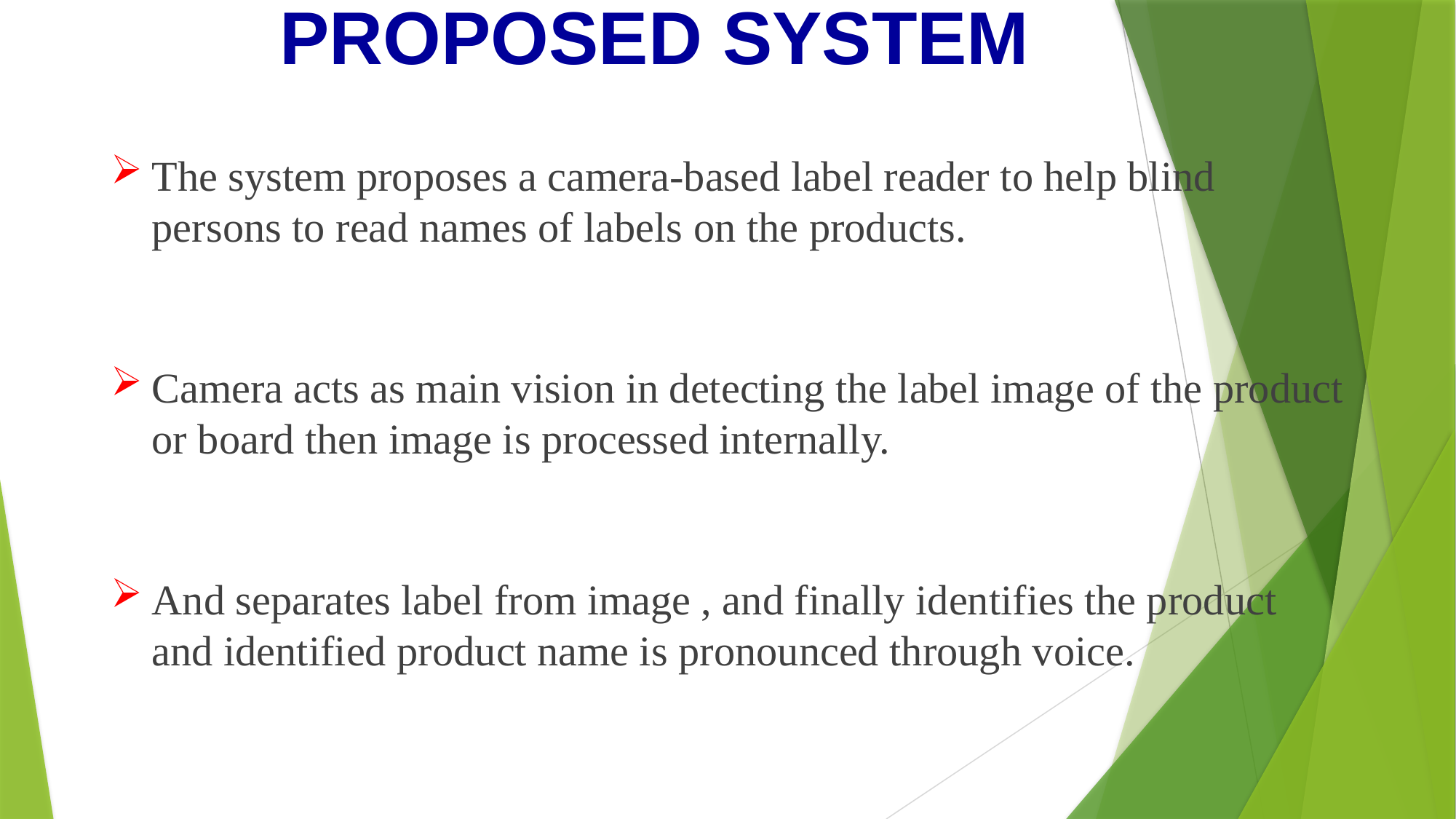

# PROPOSED SYSTEM
The system proposes a camera-based label reader to help blind persons to read names of labels on the products.

Camera acts as main vision in detecting the label image of the product or board then image is processed internally.

And separates label from image , and finally identifies the product and identified product name is pronounced through voice.